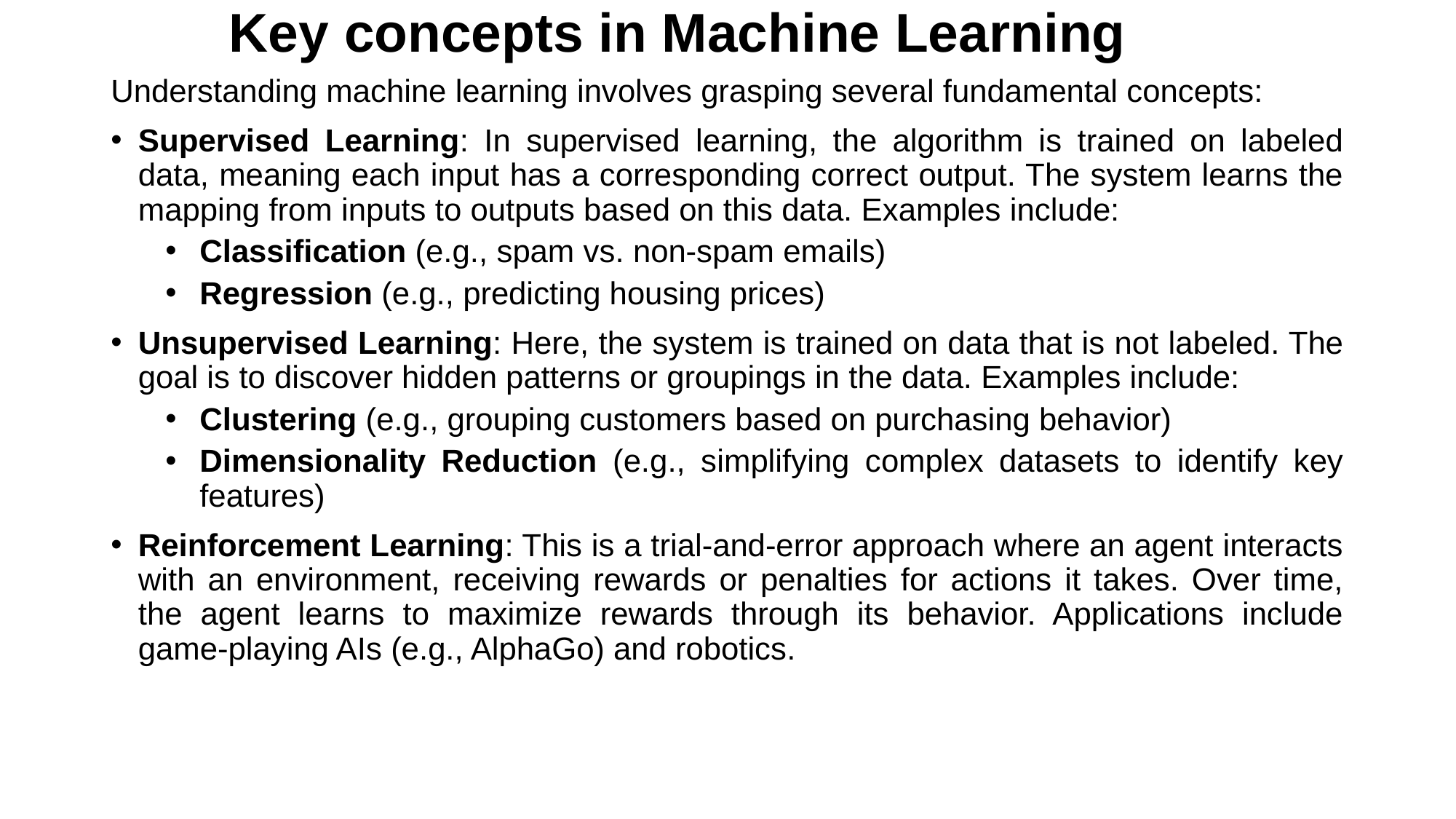

# Key concepts in Machine Learning
Understanding machine learning involves grasping several fundamental concepts:
Supervised Learning: In supervised learning, the algorithm is trained on labeled data, meaning each input has a corresponding correct output. The system learns the mapping from inputs to outputs based on this data. Examples include:
Classification (e.g., spam vs. non-spam emails)
Regression (e.g., predicting housing prices)
Unsupervised Learning: Here, the system is trained on data that is not labeled. The goal is to discover hidden patterns or groupings in the data. Examples include:
Clustering (e.g., grouping customers based on purchasing behavior)
Dimensionality Reduction (e.g., simplifying complex datasets to identify key features)
Reinforcement Learning: This is a trial-and-error approach where an agent interacts with an environment, receiving rewards or penalties for actions it takes. Over time, the agent learns to maximize rewards through its behavior. Applications include game-playing AIs (e.g., AlphaGo) and robotics.